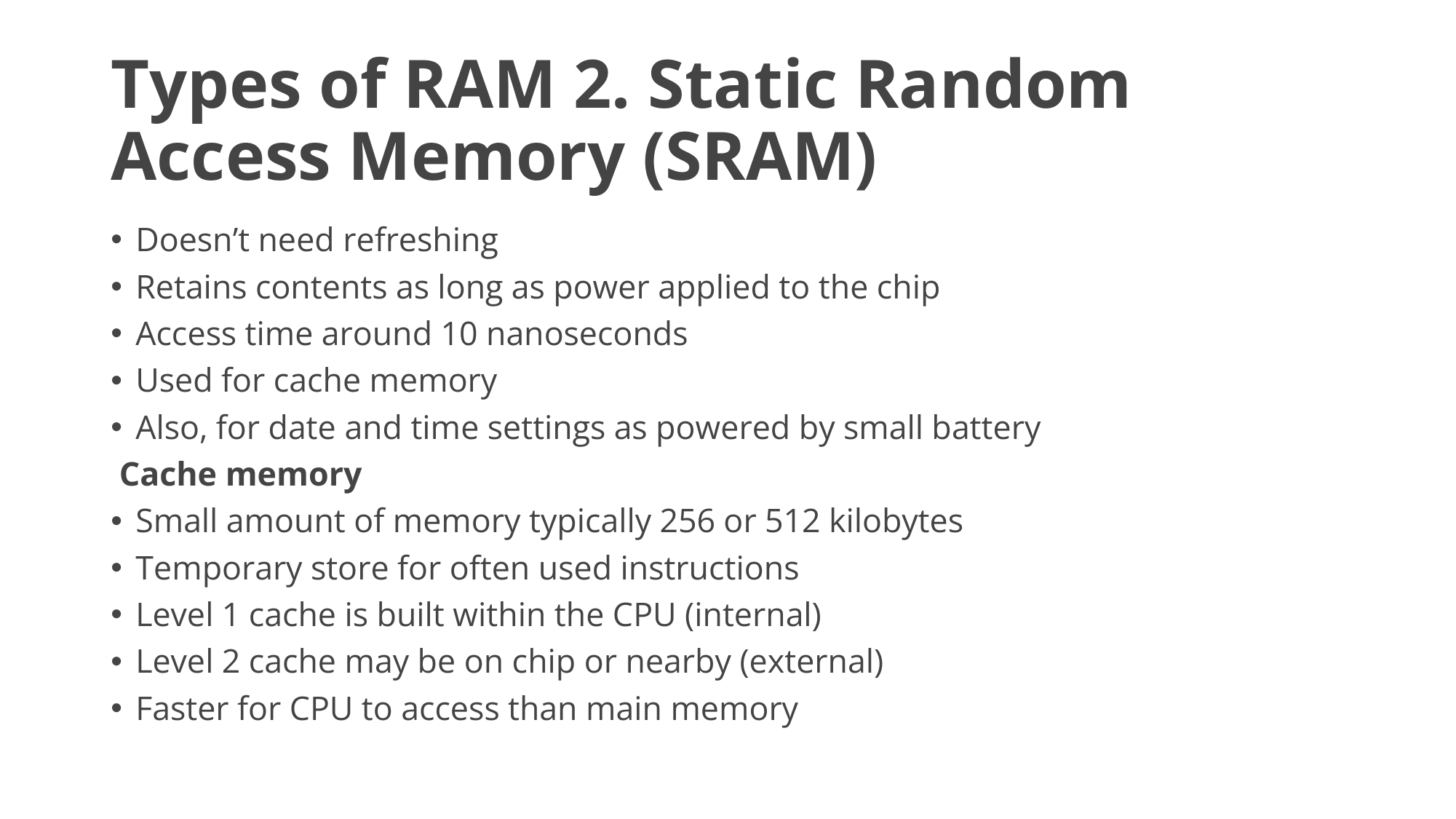

# Types of RAM 2. Static Random Access Memory (SRAM)
Doesn’t need refreshing
Retains contents as long as power applied to the chip
Access time around 10 nanoseconds
Used for cache memory
Also, for date and time settings as powered by small battery
 Cache memory
Small amount of memory typically 256 or 512 kilobytes
Temporary store for often used instructions
Level 1 cache is built within the CPU (internal)
Level 2 cache may be on chip or nearby (external)
Faster for CPU to access than main memory